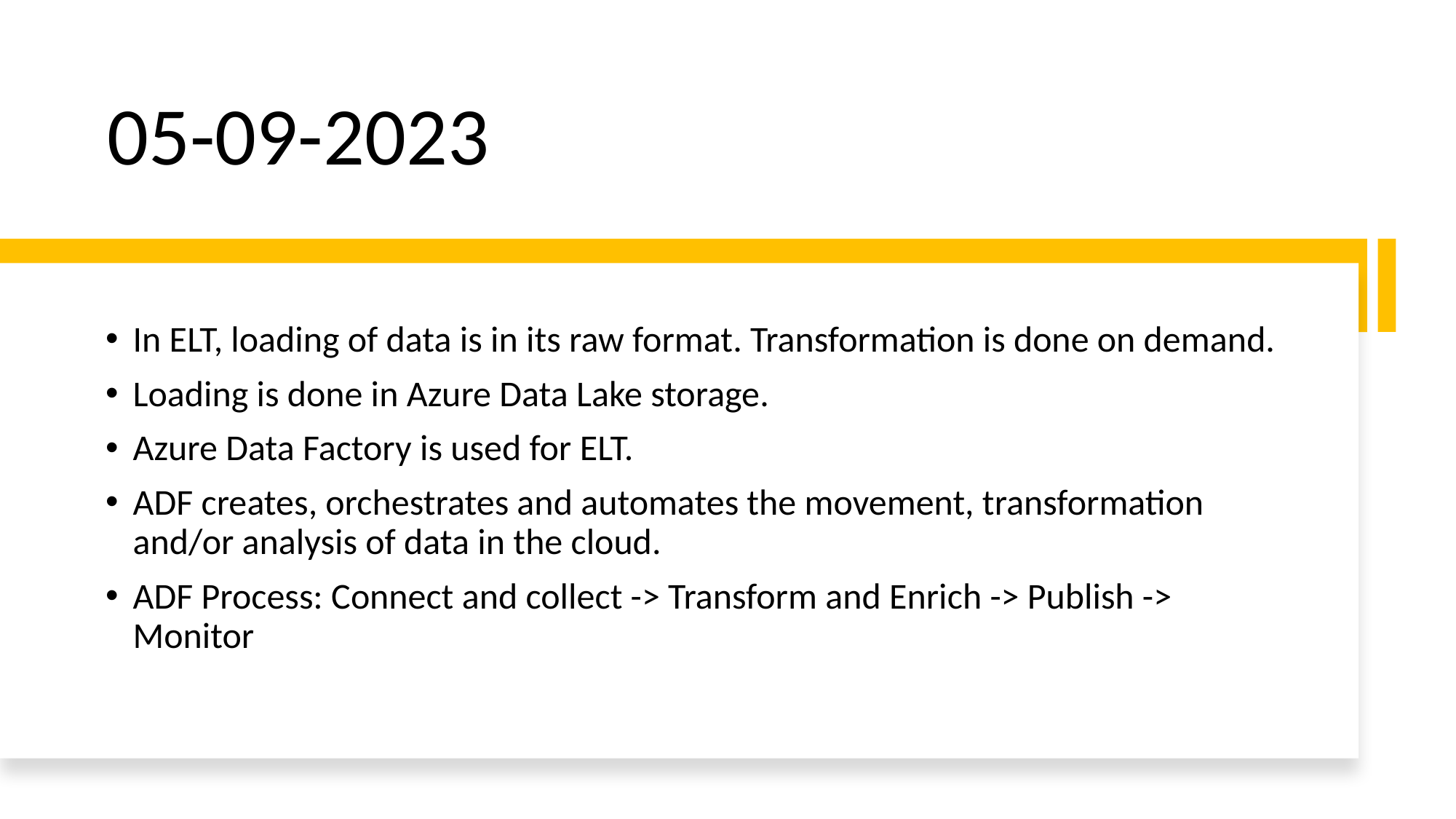

# 05-09-2023

In ELT, loading of data is in its raw format. Transformation is done on demand.
Loading is done in Azure Data Lake storage.
Azure Data Factory is used for ELT.
ADF creates, orchestrates and automates the movement, transformation and/or analysis of data in the cloud.
ADF Process: Connect and collect -> Transform and Enrich -> Publish -> Monitor